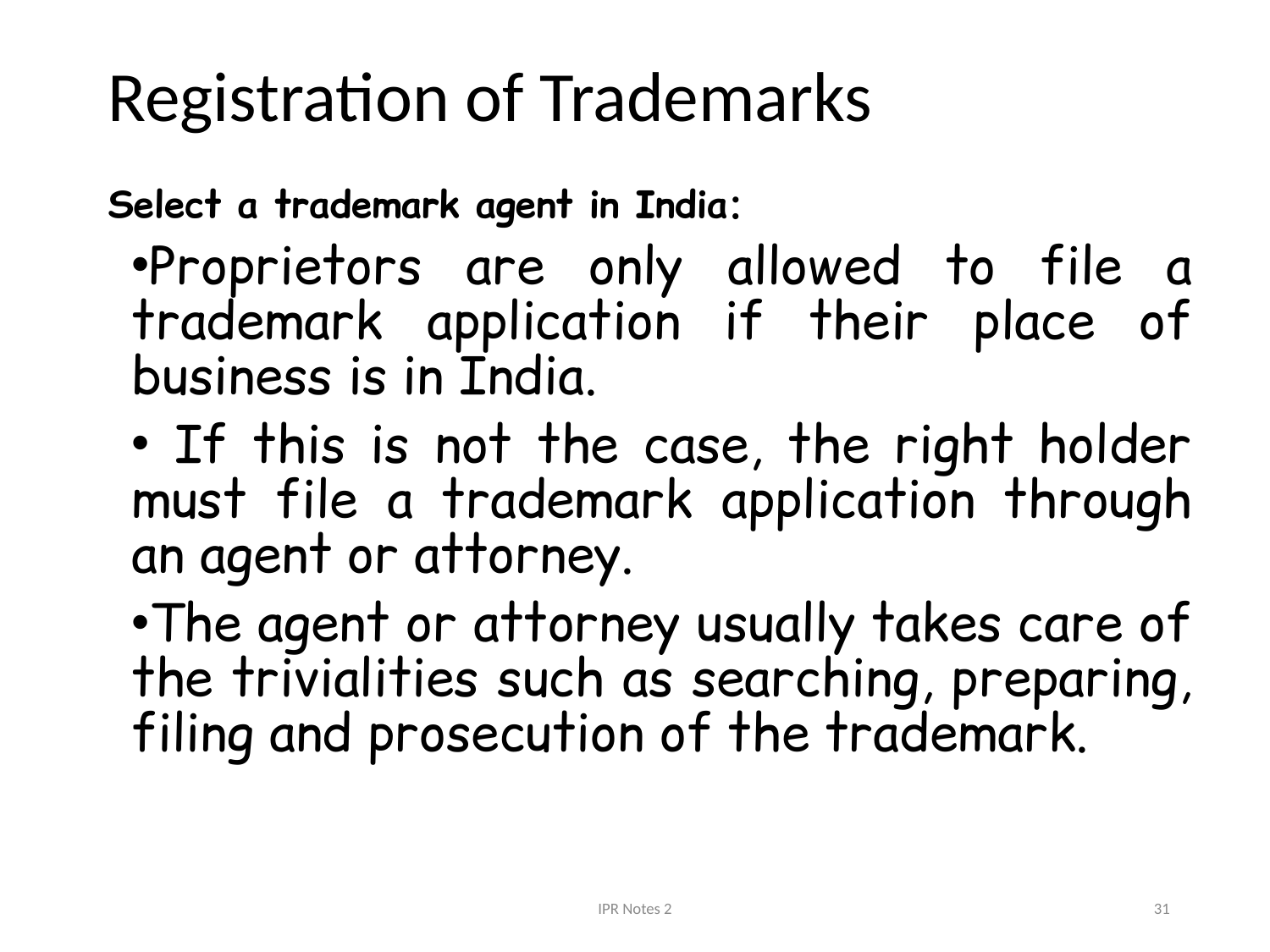

# Registration of Trademarks
Select a trademark agent in India:
Proprietors are only allowed to file a trademark application if their place of business is in India.
 If this is not the case, the right holder must file a trademark application through an agent or attorney.
The agent or attorney usually takes care of the trivialities such as searching, preparing, filing and prosecution of the trademark.
IPR Notes 2
31